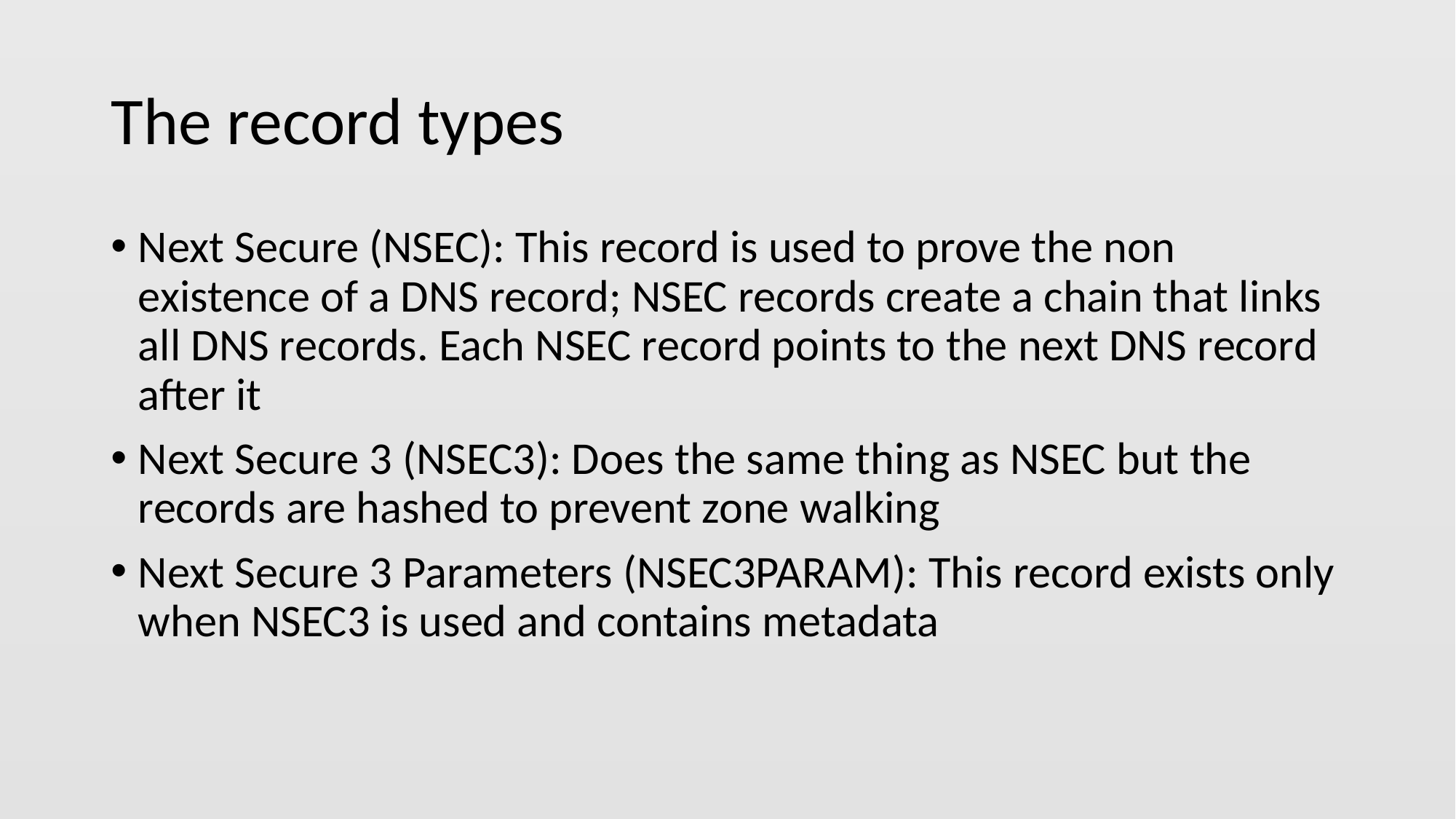

# The record types
Next Secure (NSEC): This record is used to prove the non existence of a DNS record; NSEC records create a chain that links all DNS records. Each NSEC record points to the next DNS record after it
Next Secure 3 (NSEC3): Does the same thing as NSEC but the records are hashed to prevent zone walking
Next Secure 3 Parameters (NSEC3PARAM): This record exists only when NSEC3 is used and contains metadata